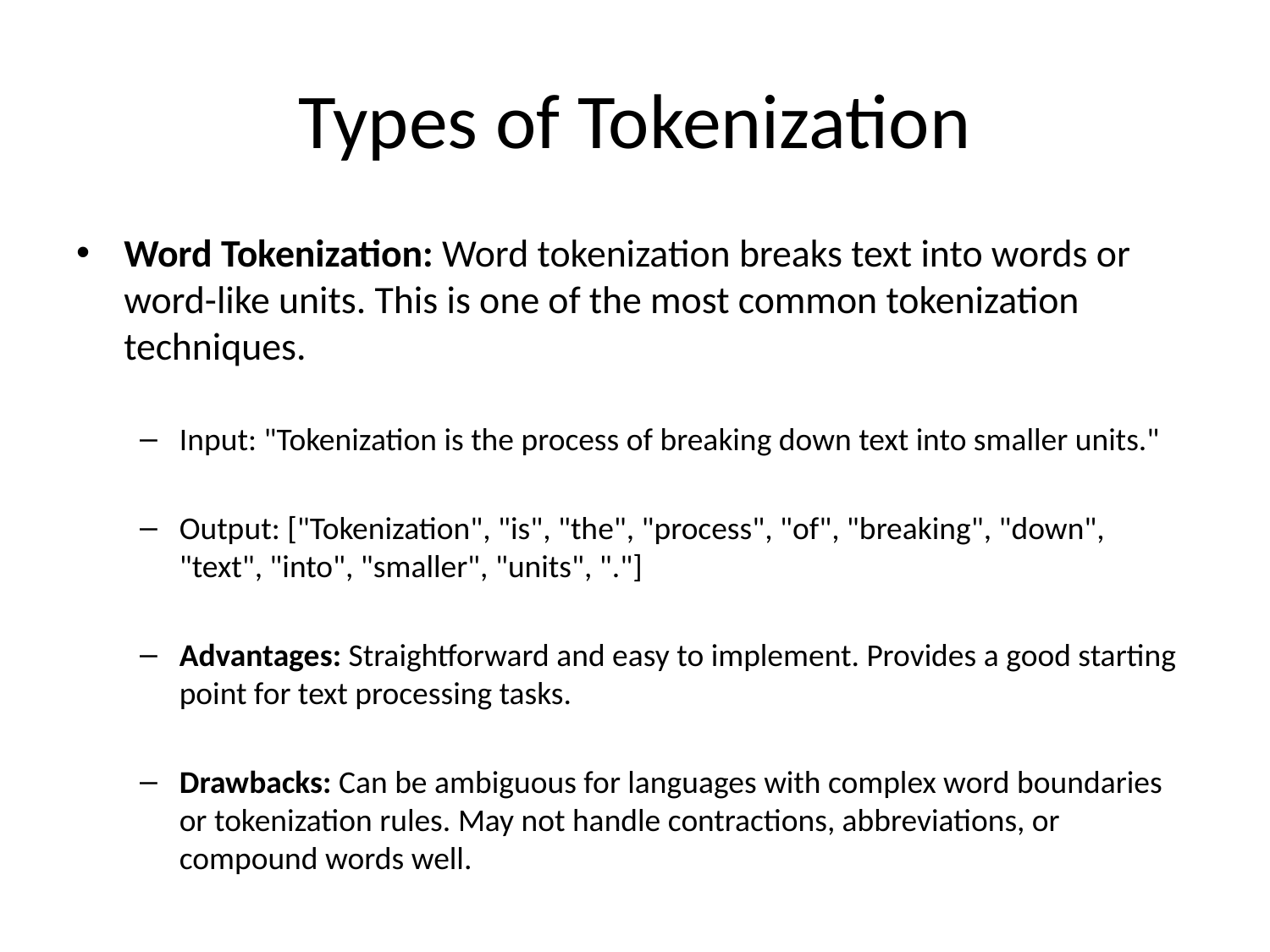

# Types of Tokenization
Word Tokenization: Word tokenization breaks text into words or word-like units. This is one of the most common tokenization techniques.

Input: "Tokenization is the process of breaking down text into smaller units."

Output: ["Tokenization", "is", "the", "process", "of", "breaking", "down", "text", "into", "smaller", "units", "."]

Advantages: Straightforward and easy to implement. Provides a good starting point for text processing tasks.

Drawbacks: Can be ambiguous for languages with complex word boundaries or tokenization rules. May not handle contractions, abbreviations, or compound words well.